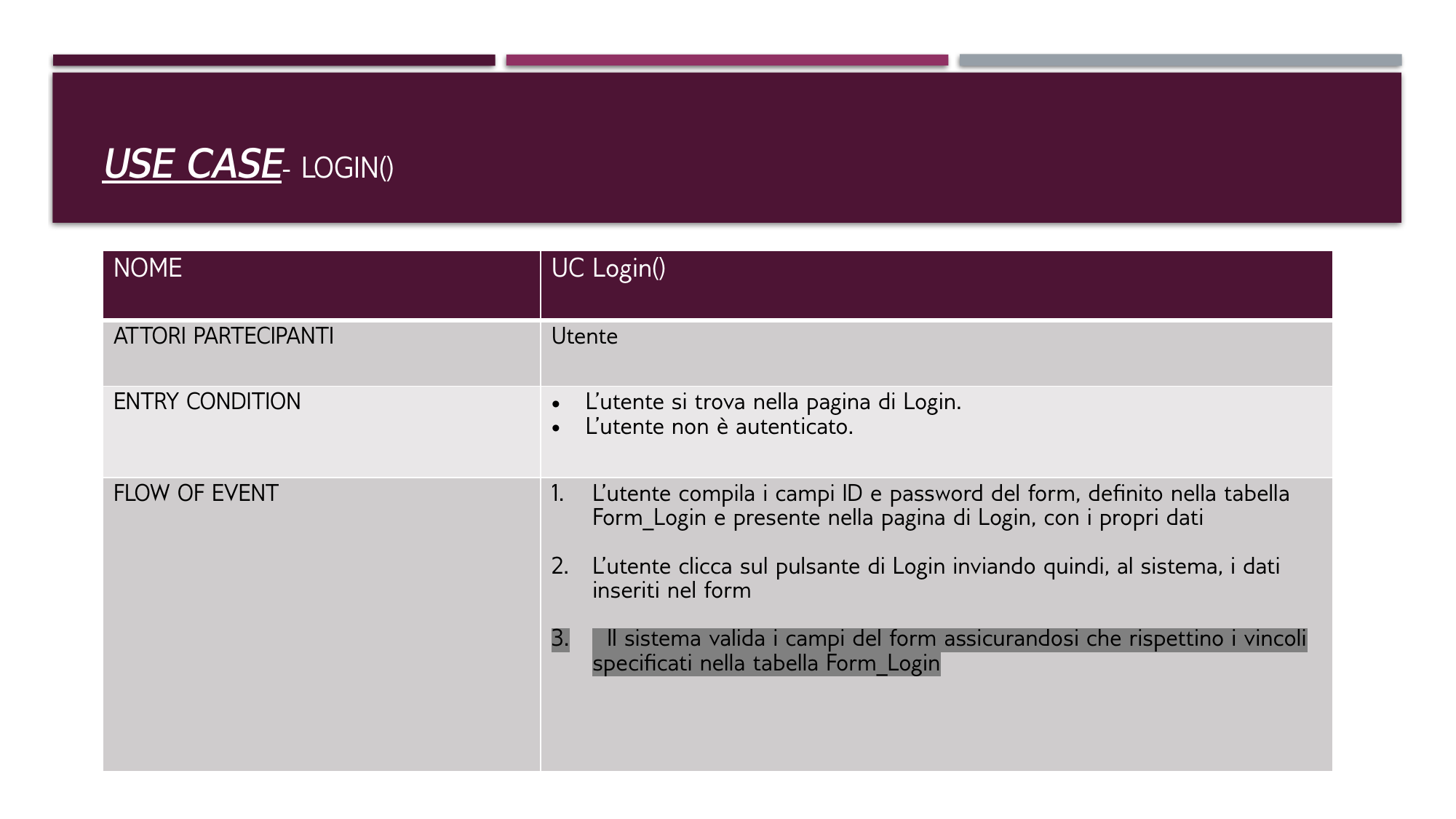

# USE CASE- login()

| NOME | UC Login() |
| --- | --- |
| ATTORI PARTECIPANTI | Utente |
| ENTRY CONDITION | L’utente si trova nella pagina di Login. L’utente non è autenticato. |
| FLOW OF EVENT | L’utente compila i campi ID e password del form, definito nella tabella Form\_Login e presente nella pagina di Login, con i propri dati L’utente clicca sul pulsante di Login inviando quindi, al sistema, i dati inseriti nel form   Il sistema valida i campi del form assicurandosi che rispettino i vincoli specificati nella tabella Form\_Login |